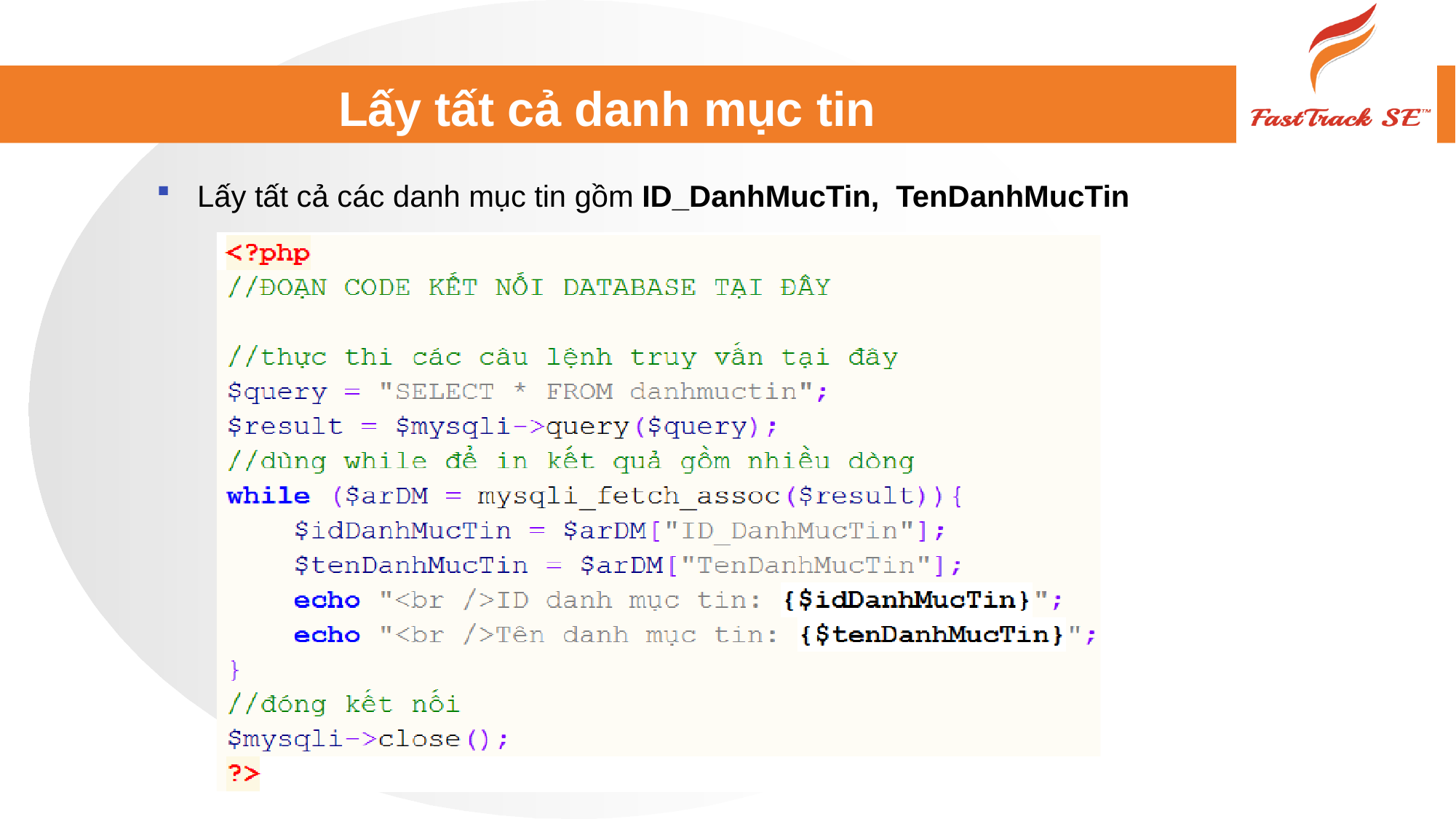

# Lấy tất cả danh mục tin
Lấy tất cả các danh mục tin gồm ID_DanhMucTin,  TenDanhMucTin